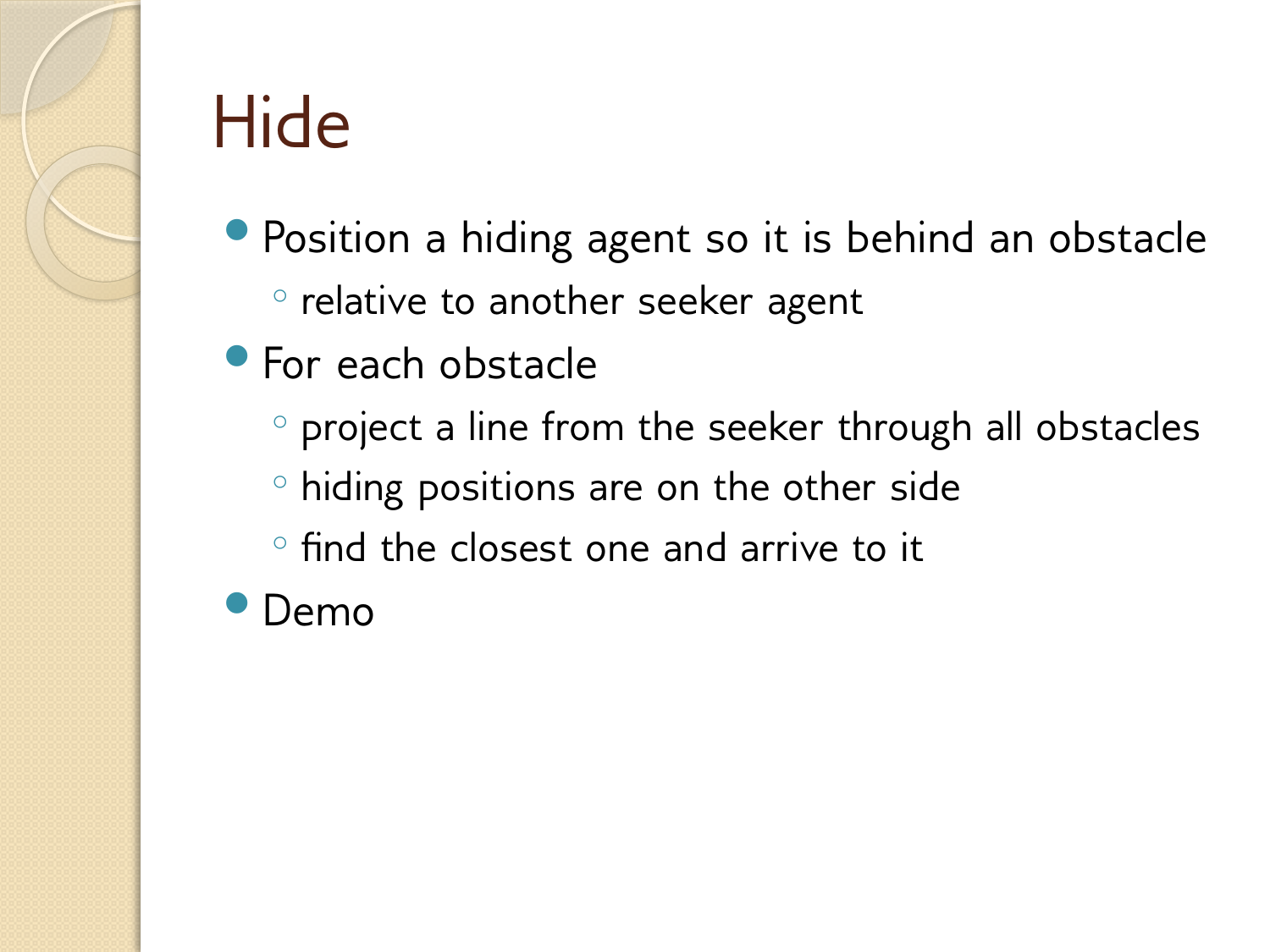

# Hide
Position a hiding agent so it is behind an obstacle
relative to another seeker agent
For each obstacle
project a line from the seeker through all obstacles
hiding positions are on the other side
find the closest one and arrive to it
Demo